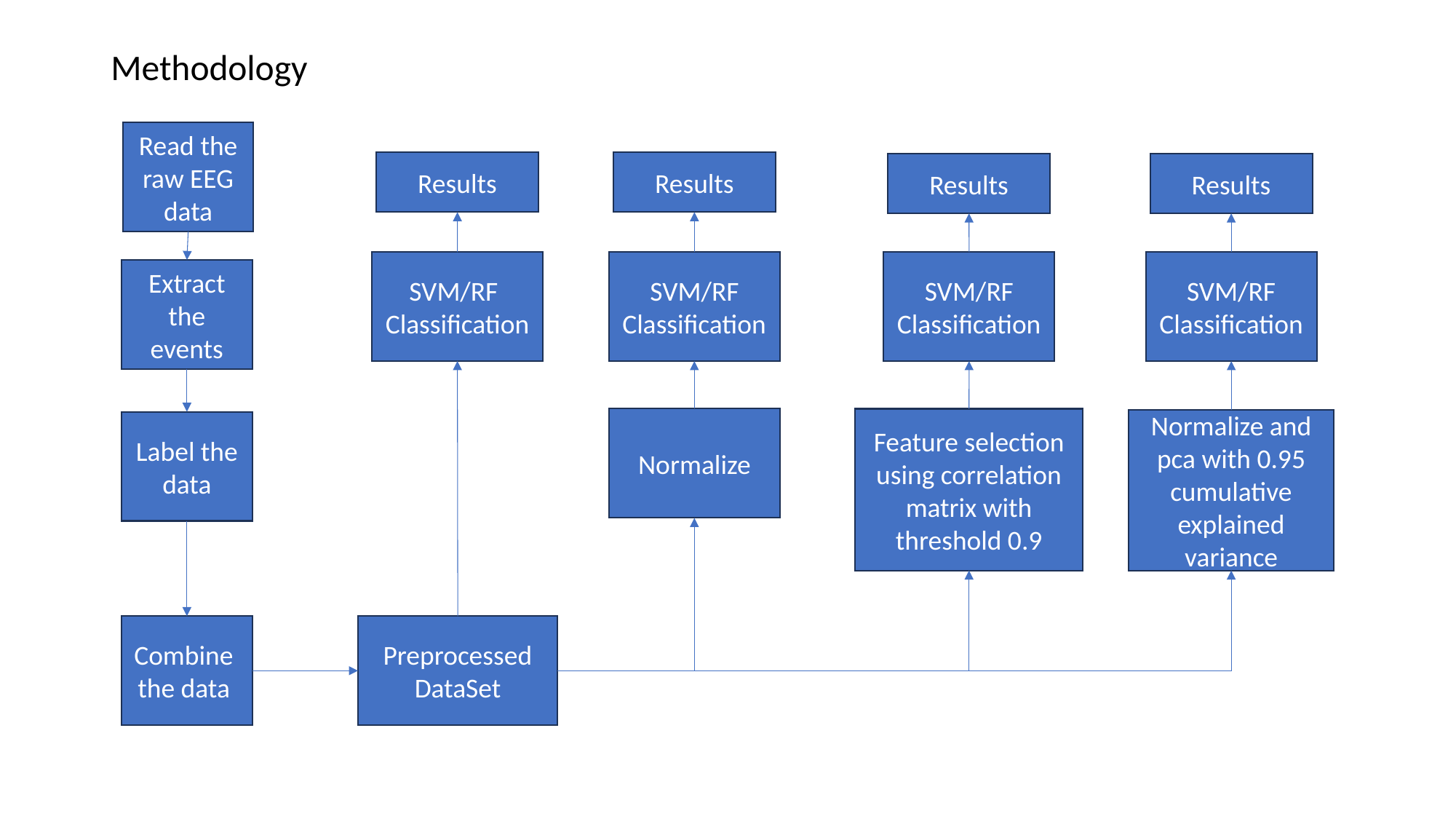

# Methodology
Read the raw EEG data
Results
Results
Results
Results
 SVM/RF
Classification
SVM/RF
Classification
SVM/RF
Classification
SVM/RF
Classification
Extract the events
Normalize
Feature selection using correlation matrix with threshold 0.9
Normalize and pca with 0.95 cumulative explained variance
Label the data
Combine  the data
Preprocessed DataSet